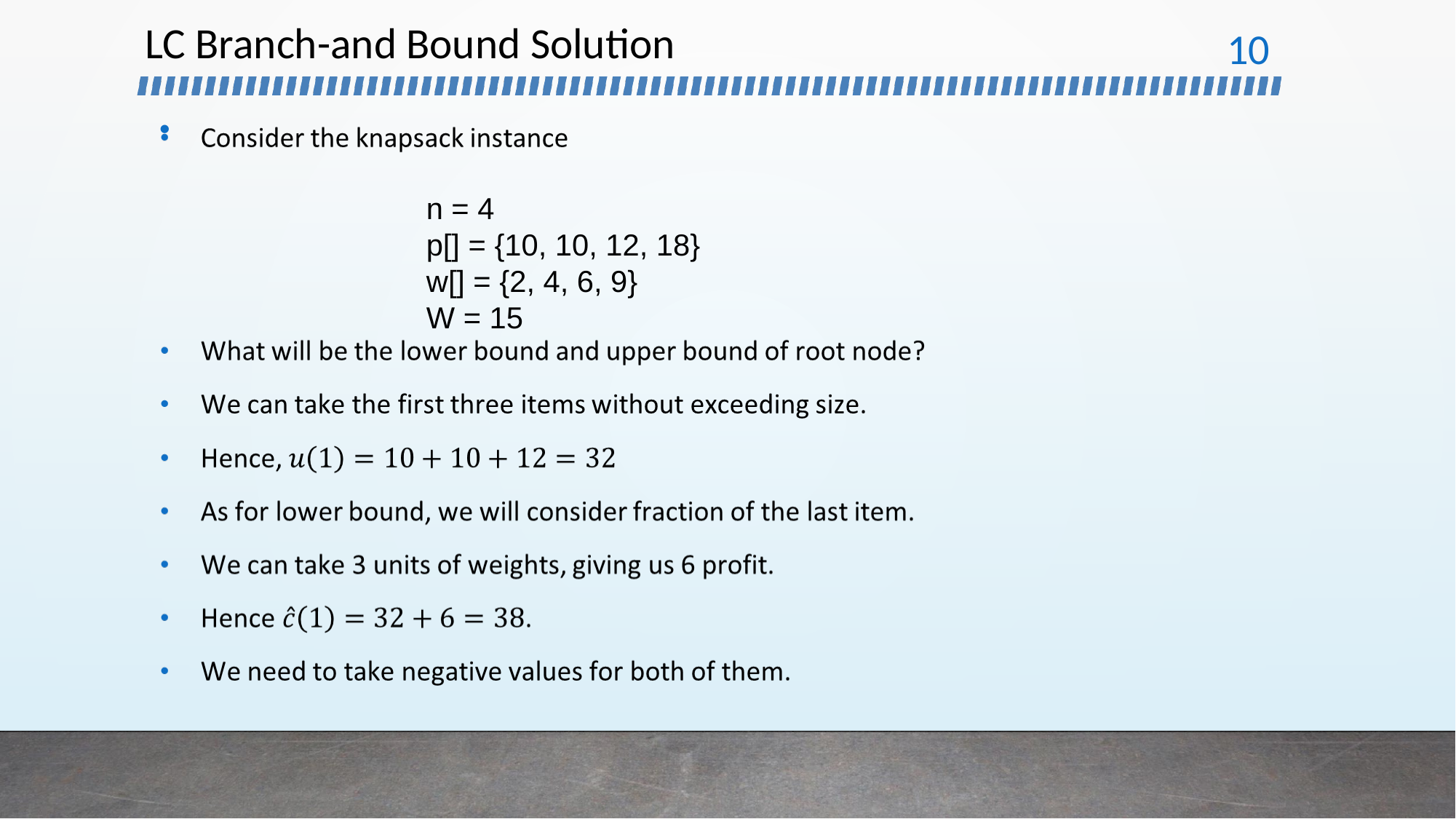

# LC Branch-and Bound Solution
10

n = 4
p[] = {10, 10, 12, 18}
w[] = {2, 4, 6, 9}
W = 15